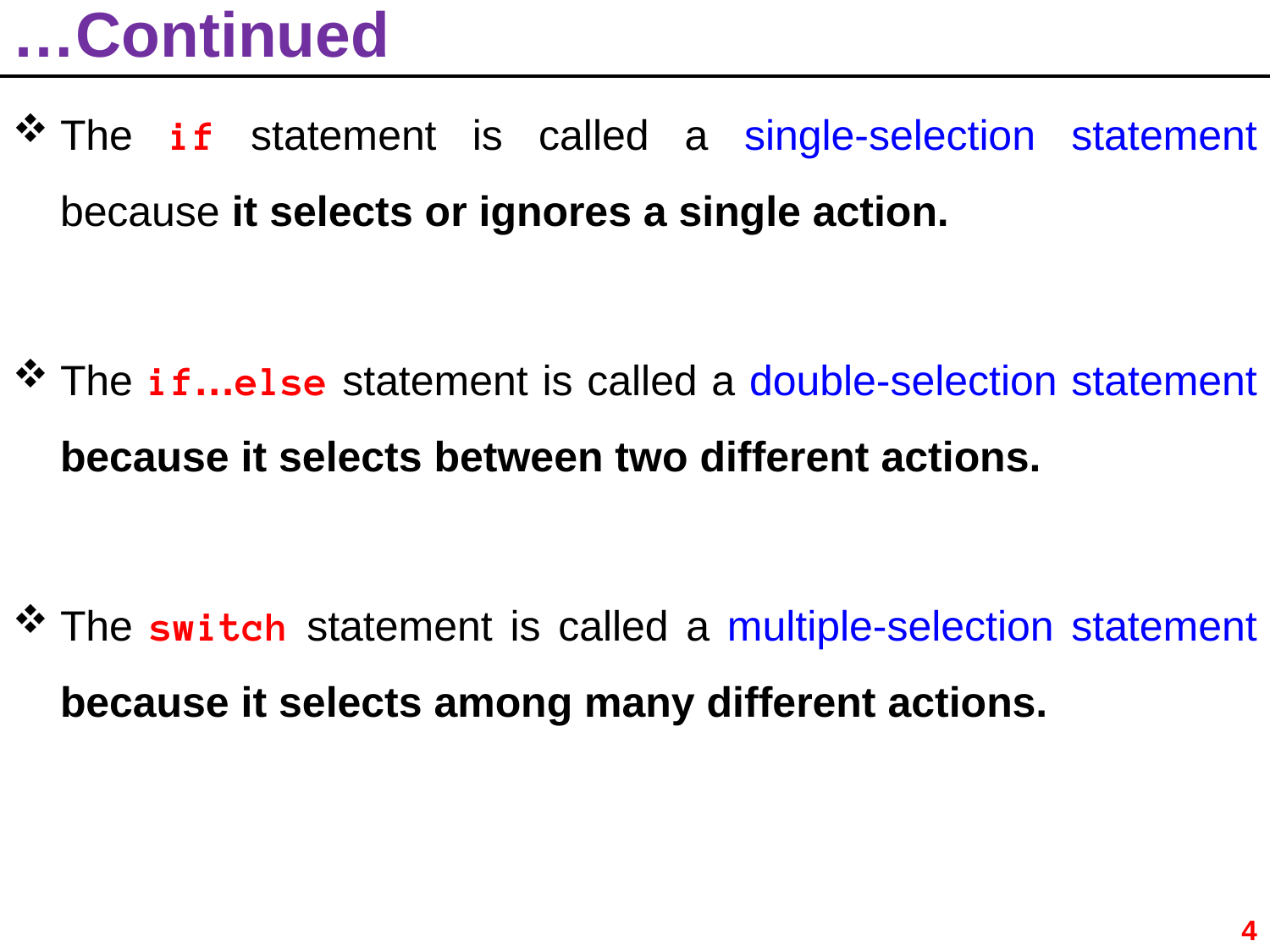

# …Continued
The if statement is called a single-selection statement because it selects or ignores a single action.

The if…else statement is called a double-selection statement because it selects between two different actions.

The switch statement is called a multiple-selection statement because it selects among many different actions.
4